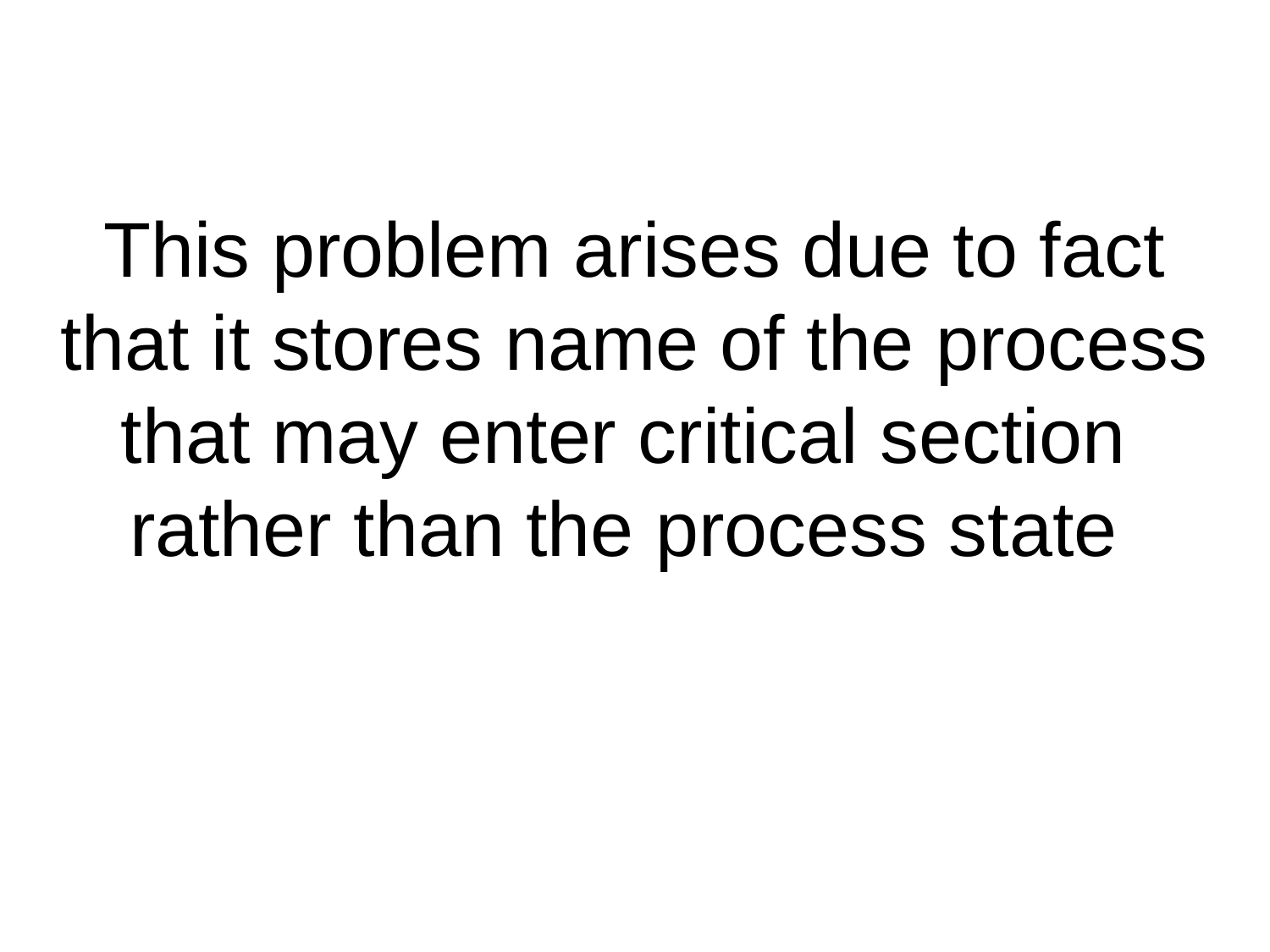

# This problem arises due to fact that it stores name of the process that may enter critical section  rather than the process state